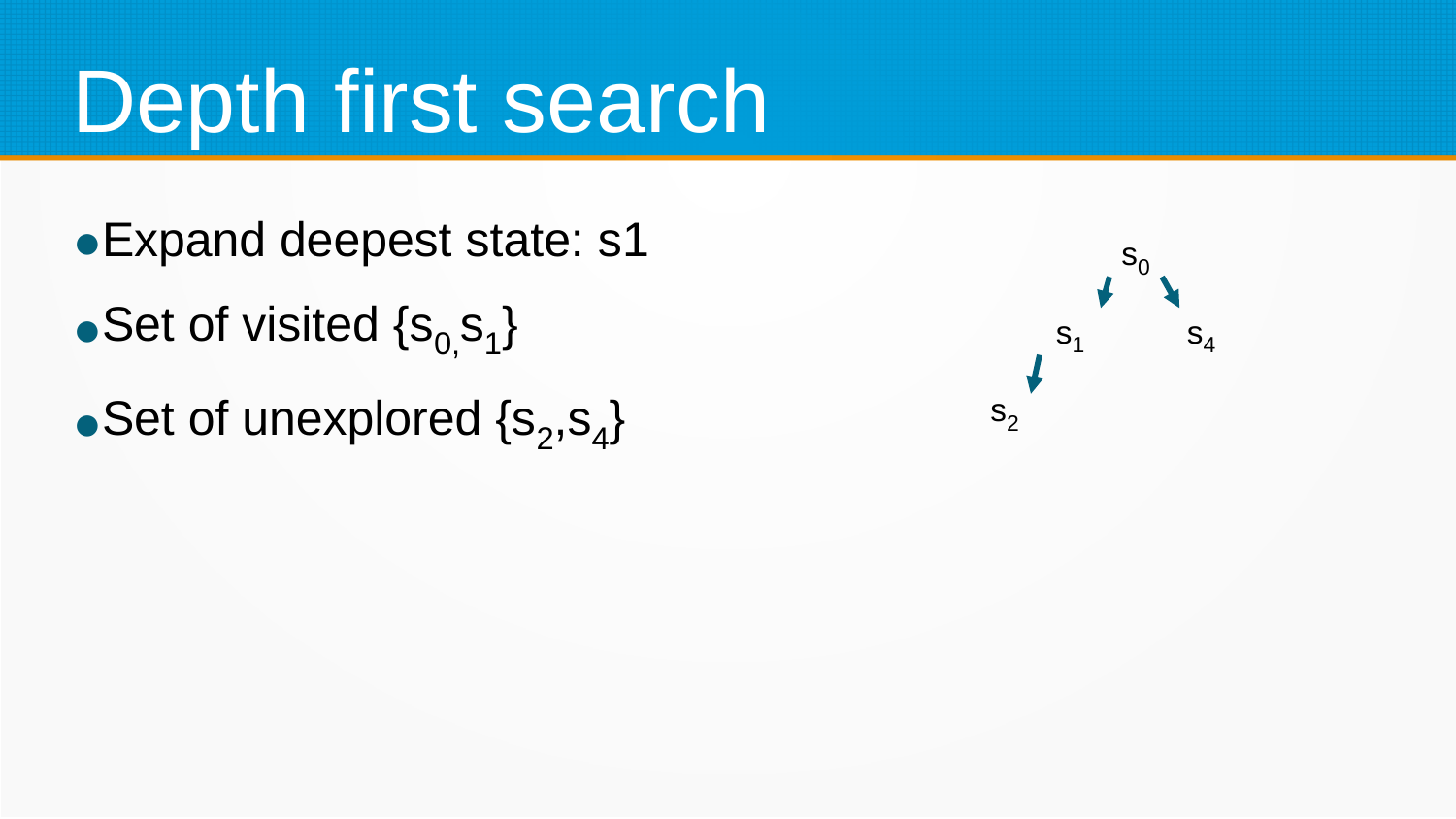

Depth first search
Expand deepest state: s1
Set of visited {s0,s1}
Set of unexplored {s2,s4}
s0

s1
s4

s2